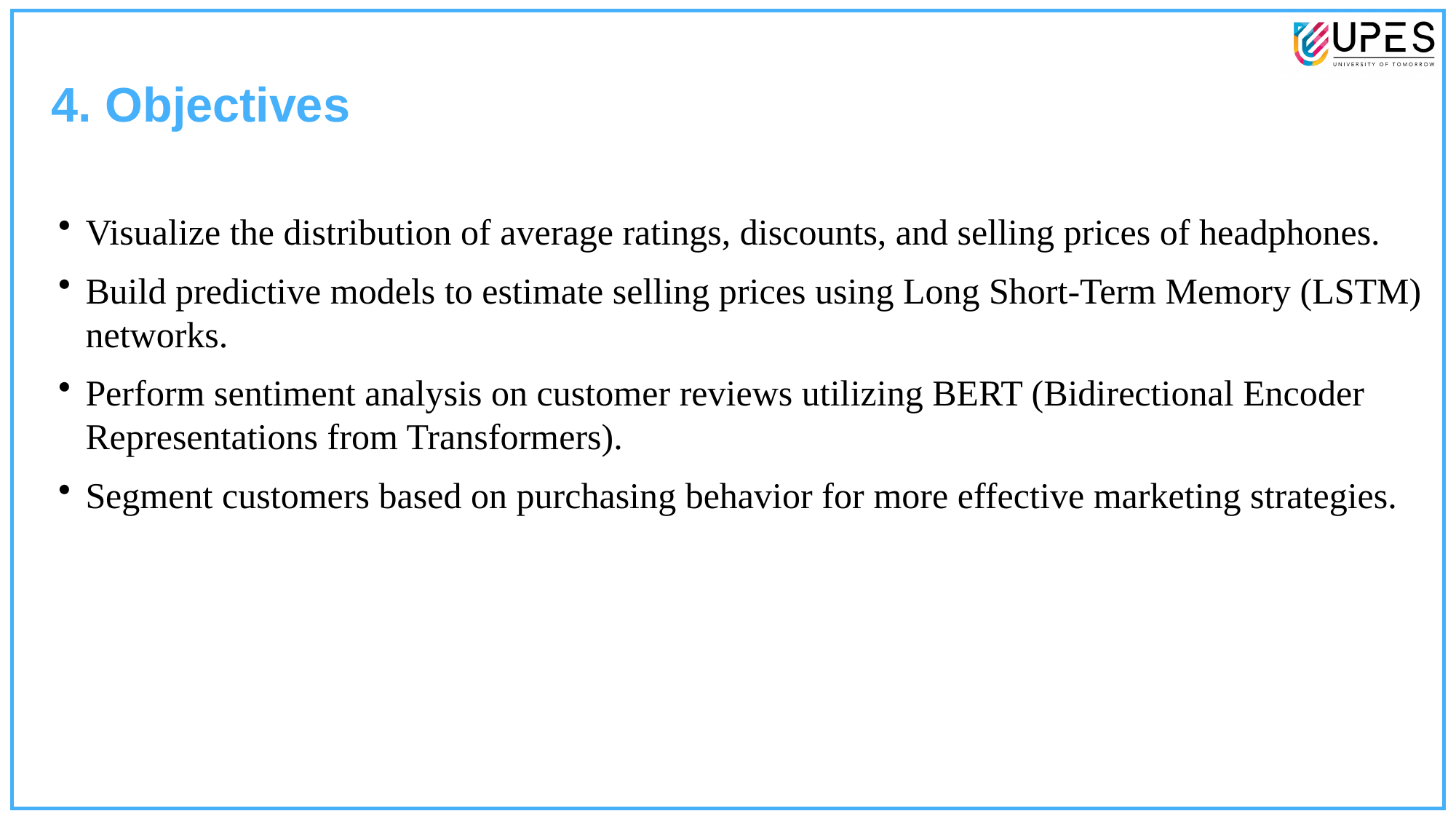

4. Objectives
Visualize the distribution of average ratings, discounts, and selling prices of headphones.
Build predictive models to estimate selling prices using Long Short-Term Memory (LSTM) networks.
Perform sentiment analysis on customer reviews utilizing BERT (Bidirectional Encoder Representations from Transformers).
Segment customers based on purchasing behavior for more effective marketing strategies.